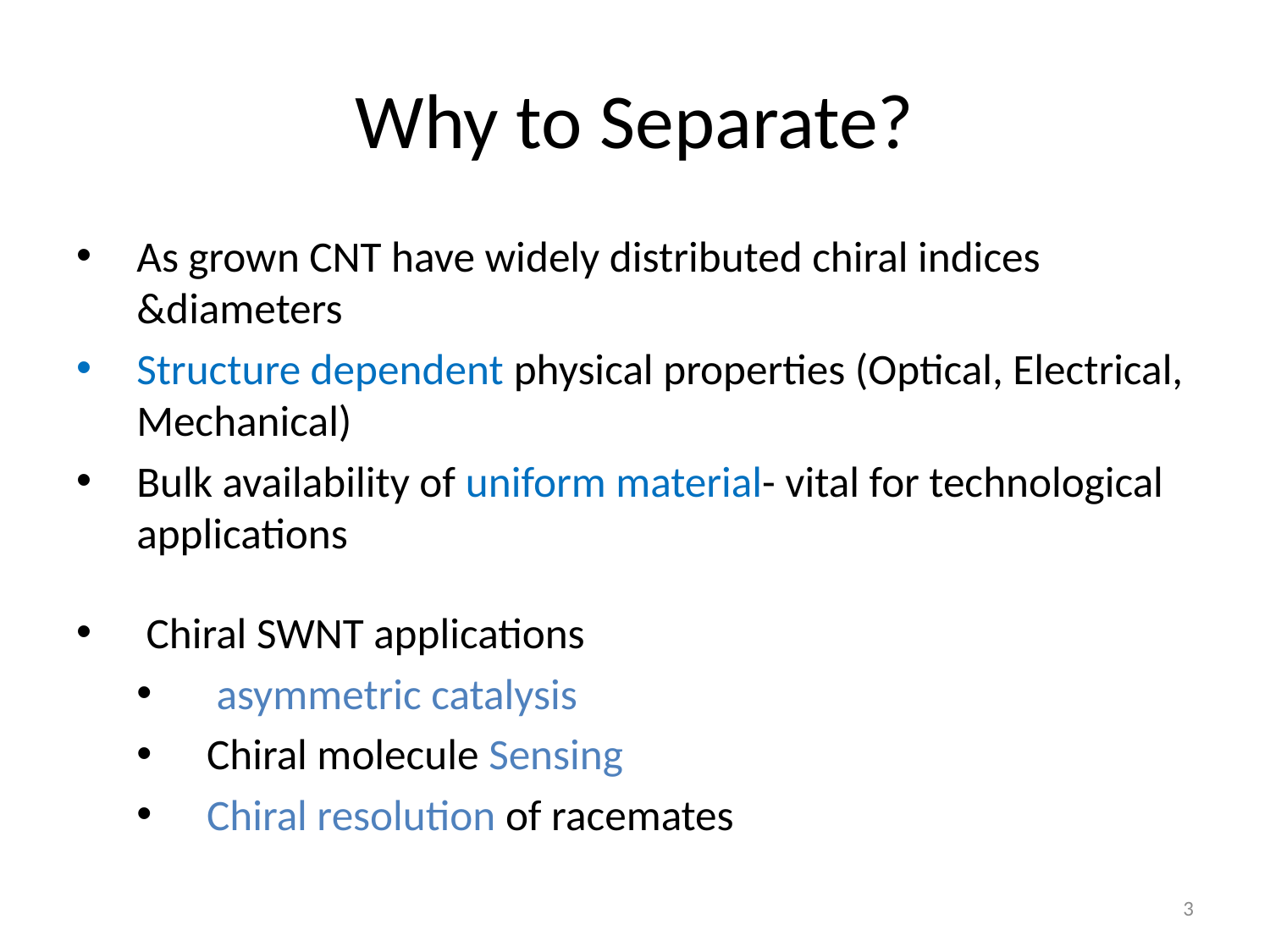

# Why to Separate?
As grown CNT have widely distributed chiral indices &diameters
Structure dependent physical properties (Optical, Electrical, Mechanical)
Bulk availability of uniform material- vital for technological applications

 Chiral SWNT applications
  asymmetric catalysis
 Chiral molecule Sensing
 Chiral resolution of racemates
3